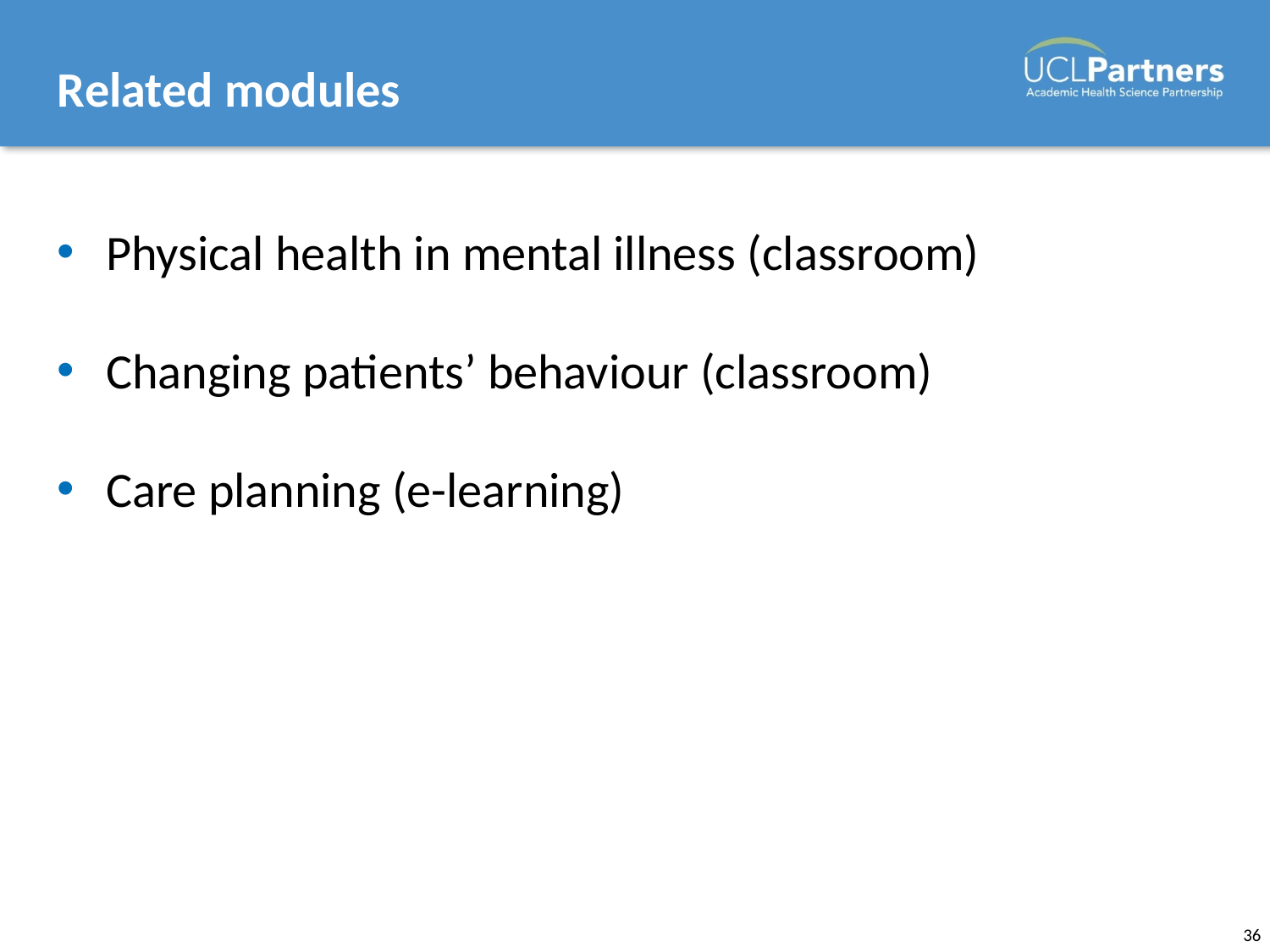

# Related modules
Physical health in mental illness (classroom)

Changing patients’ behaviour (classroom)

Care planning (e-learning)
36